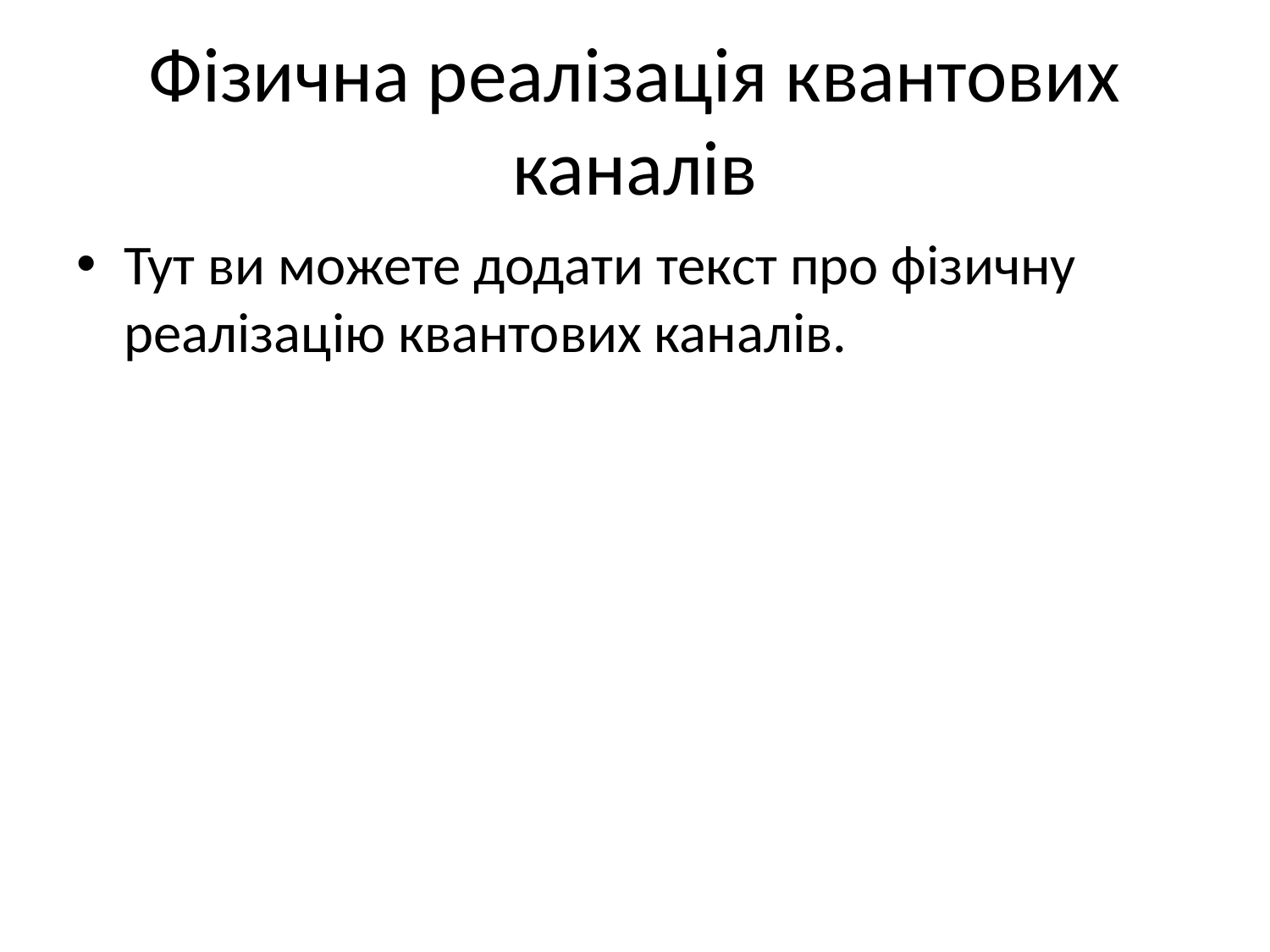

# Фізична реалізація квантових каналів
Тут ви можете додати текст про фізичну реалізацію квантових каналів.